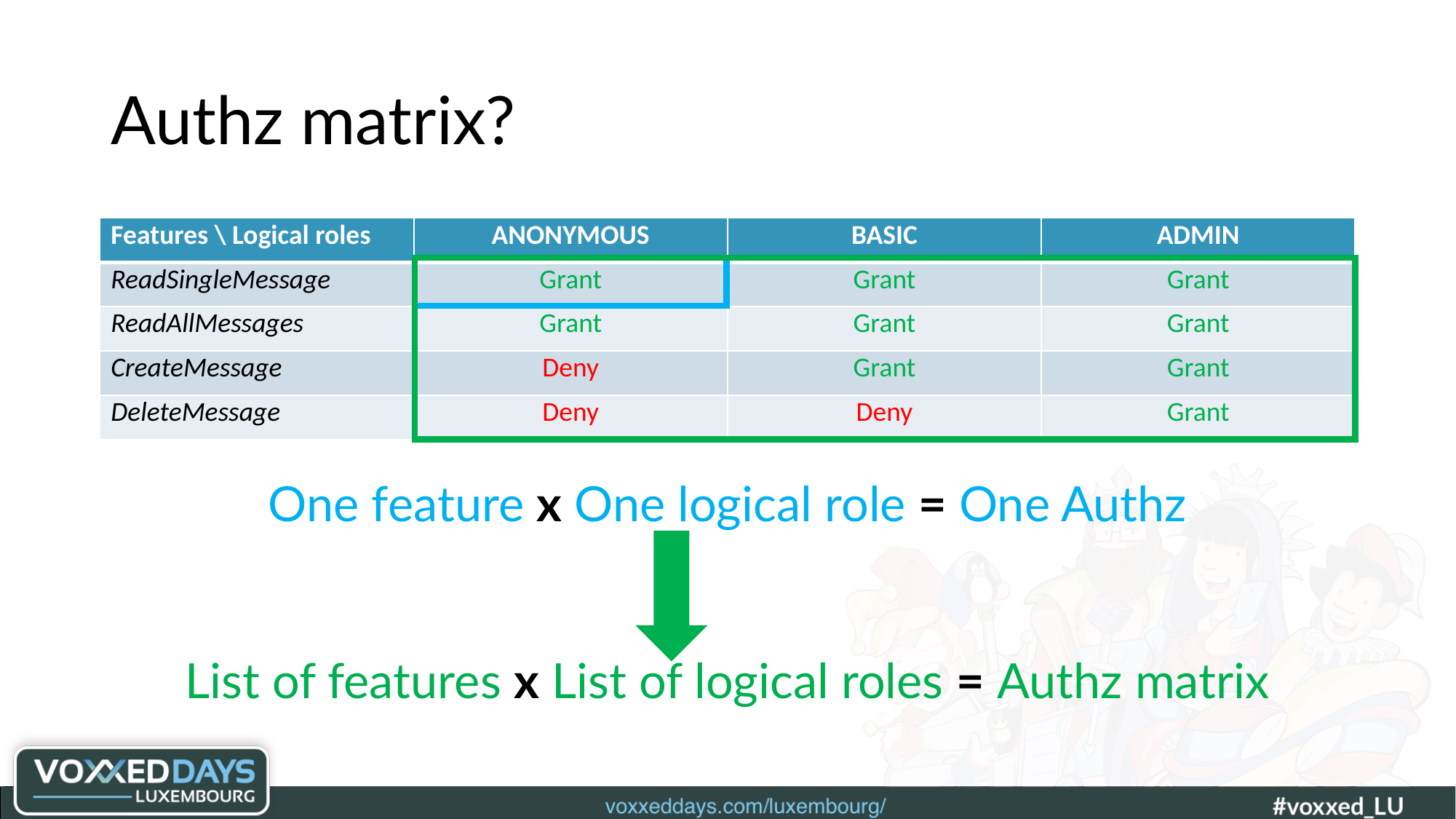

# Authz matrix?
| Features \ Logical roles | ANONYMOUS | BASIC | ADMIN |
| --- | --- | --- | --- |
| ReadSingleMessage | Grant | Grant | Grant |
| ReadAllMessages | Grant | Grant | Grant |
| CreateMessage | Deny | Grant | Grant |
| DeleteMessage | Deny | Deny | Grant |

One feature x One logical role = One Authz

List of features x List of logical roles = Authz matrix